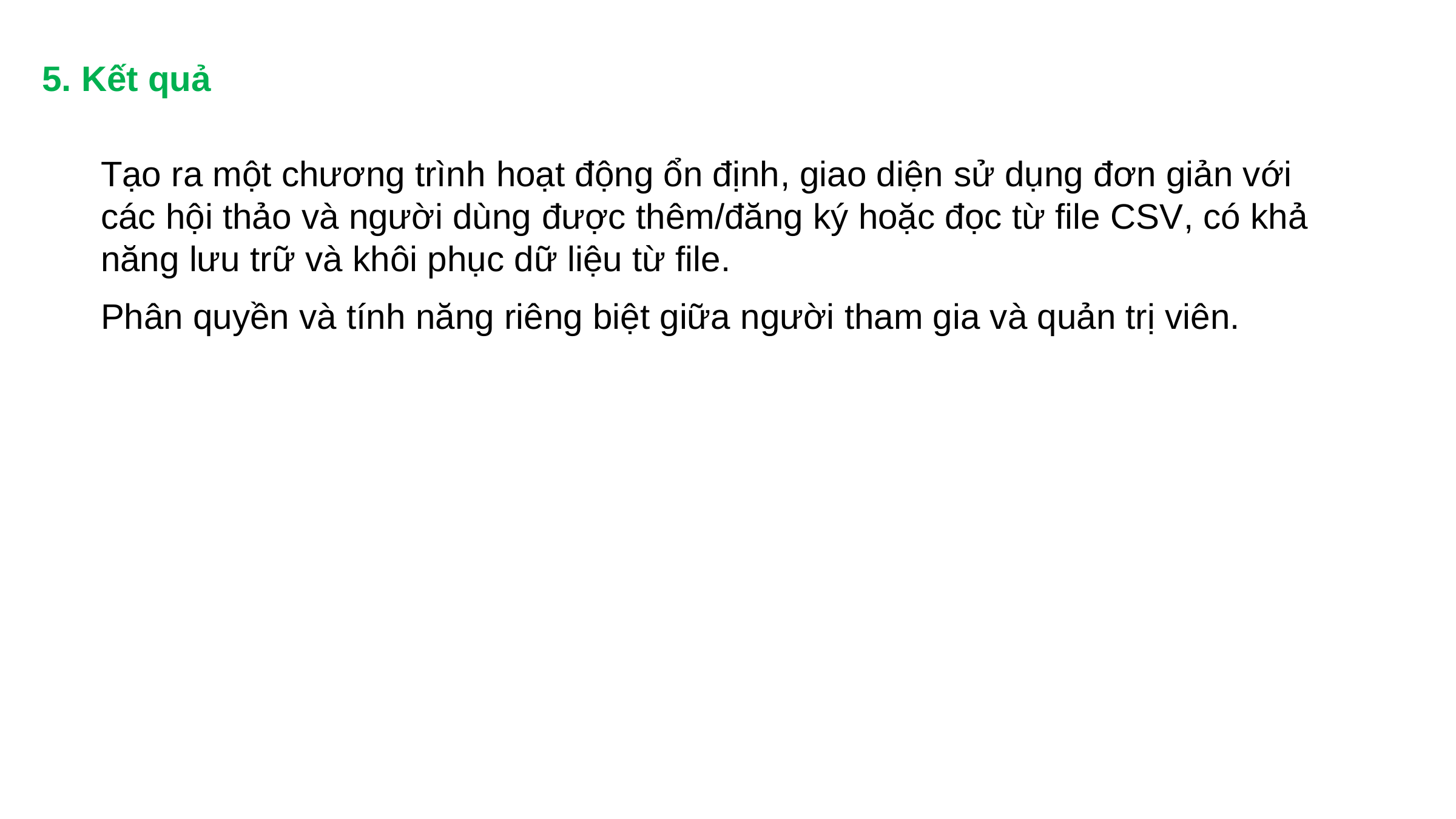

5. Kết quả
Tạo ra một chương trình hoạt động ổn định, giao diện sử dụng đơn giản với các hội thảo và người dùng được thêm/đăng ký hoặc đọc từ file CSV, có khả năng lưu trữ và khôi phục dữ liệu từ file.
Phân quyền và tính năng riêng biệt giữa người tham gia và quản trị viên.